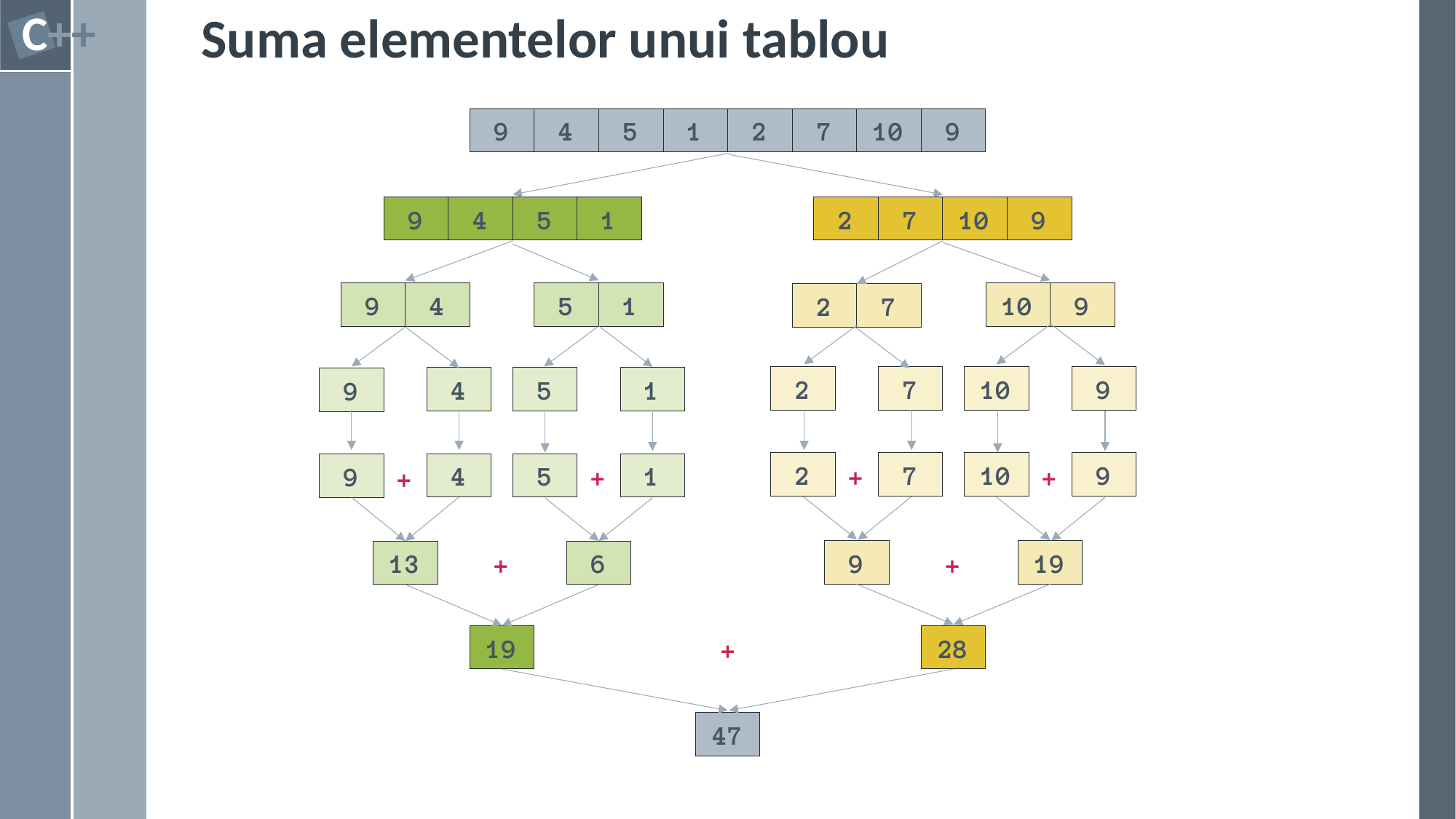

# Suma elementelor unui tablou
9
4
5
1
2
7
10
9
9
4
5
1
2
7
10
9
9
4
5
1
10
9
2
7
2
7
10
9
4
5
1
9
2
+
7
10
9
4
5
+
1
+
9
+
+
9
+
19
13
6
19
+
28
47